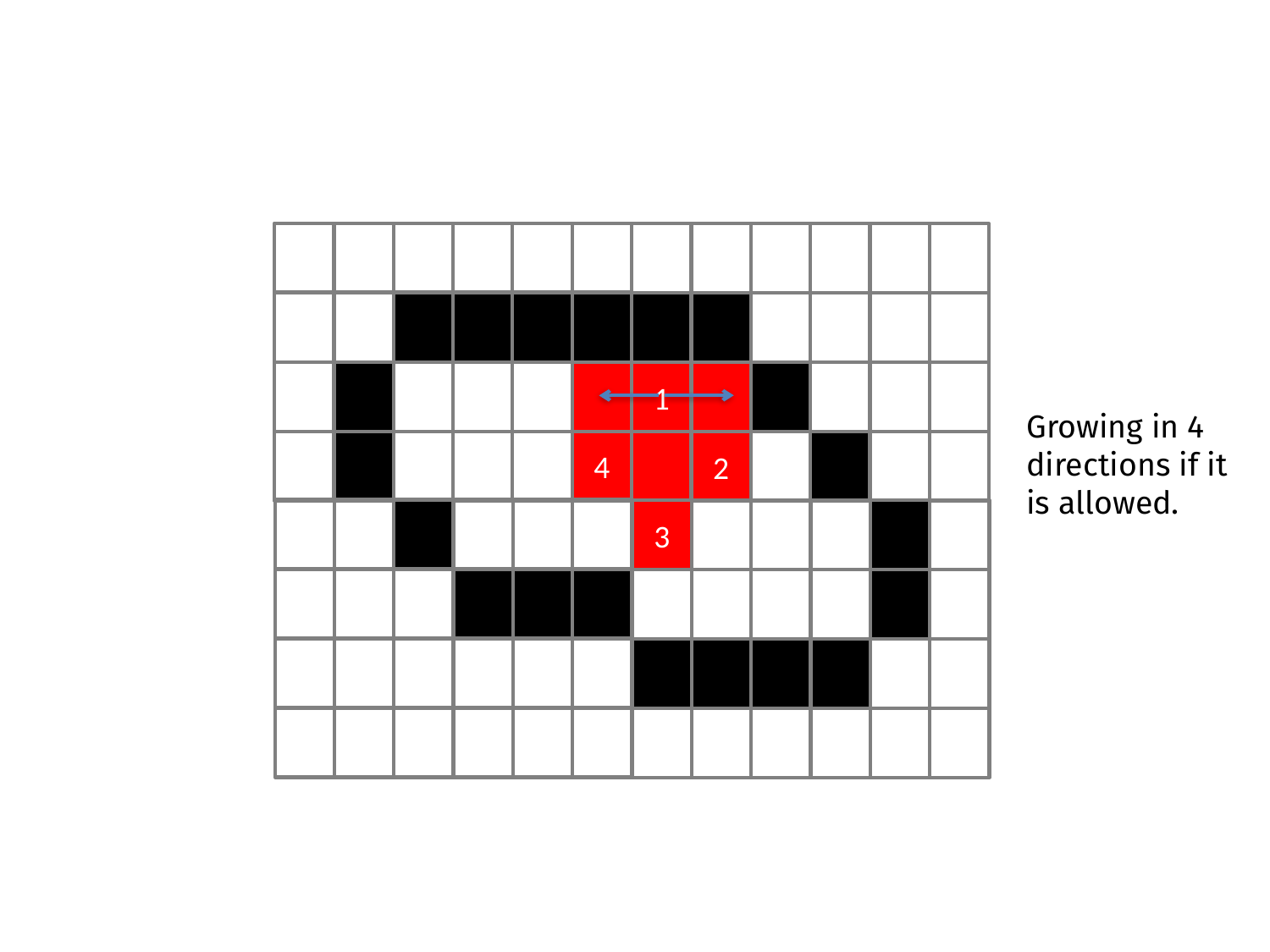

1

Growing in 4
directions if it is allowed.

4

2

3